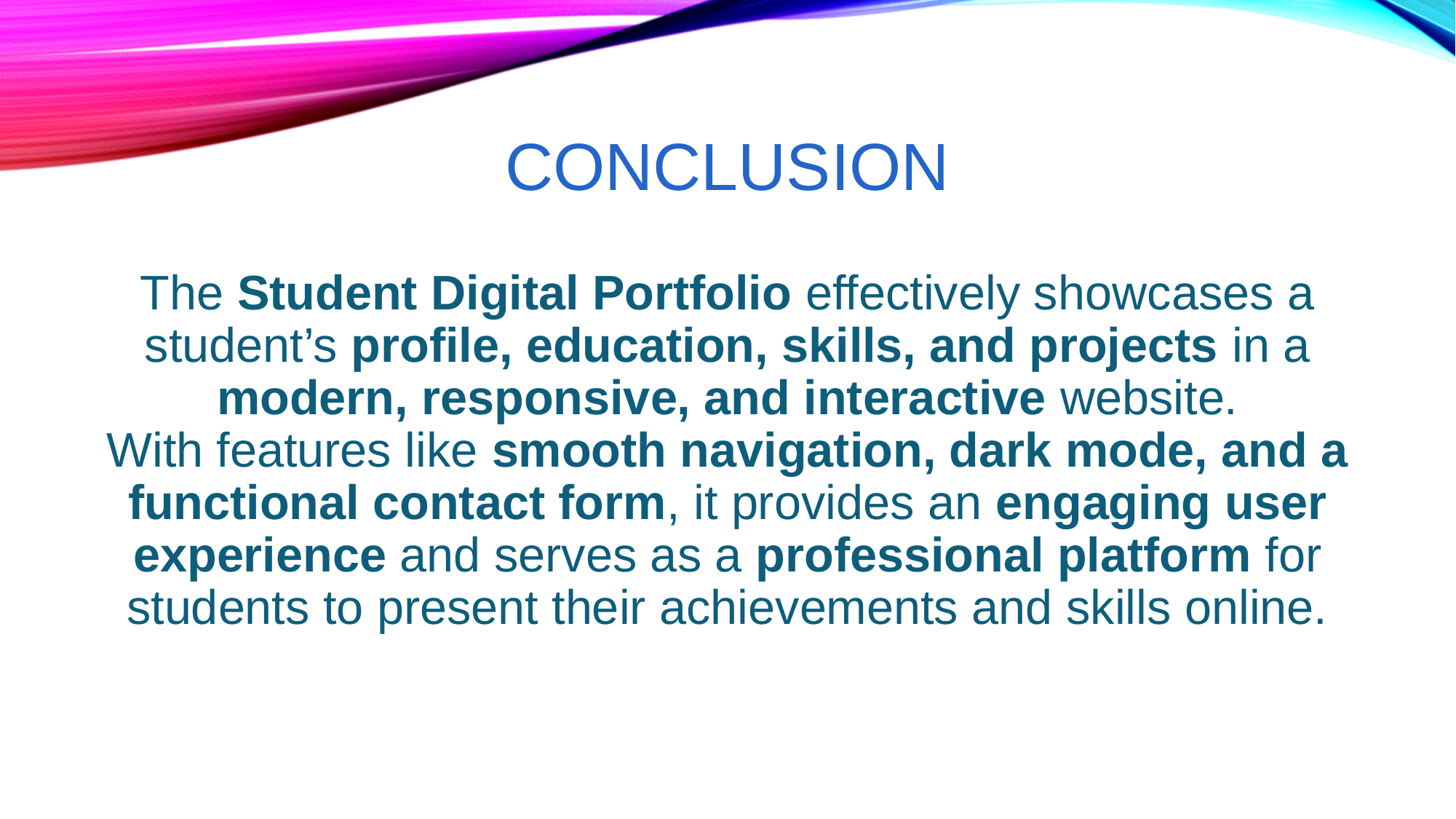

# CONCLUSION
The Student Digital Portfolio effectively showcases a student’s profile, education, skills, and projects in a modern, responsive, and interactive website.
With features like smooth navigation, dark mode, and a functional contact form, it provides an engaging user experience and serves as a professional platform for students to present their achievements and skills online.